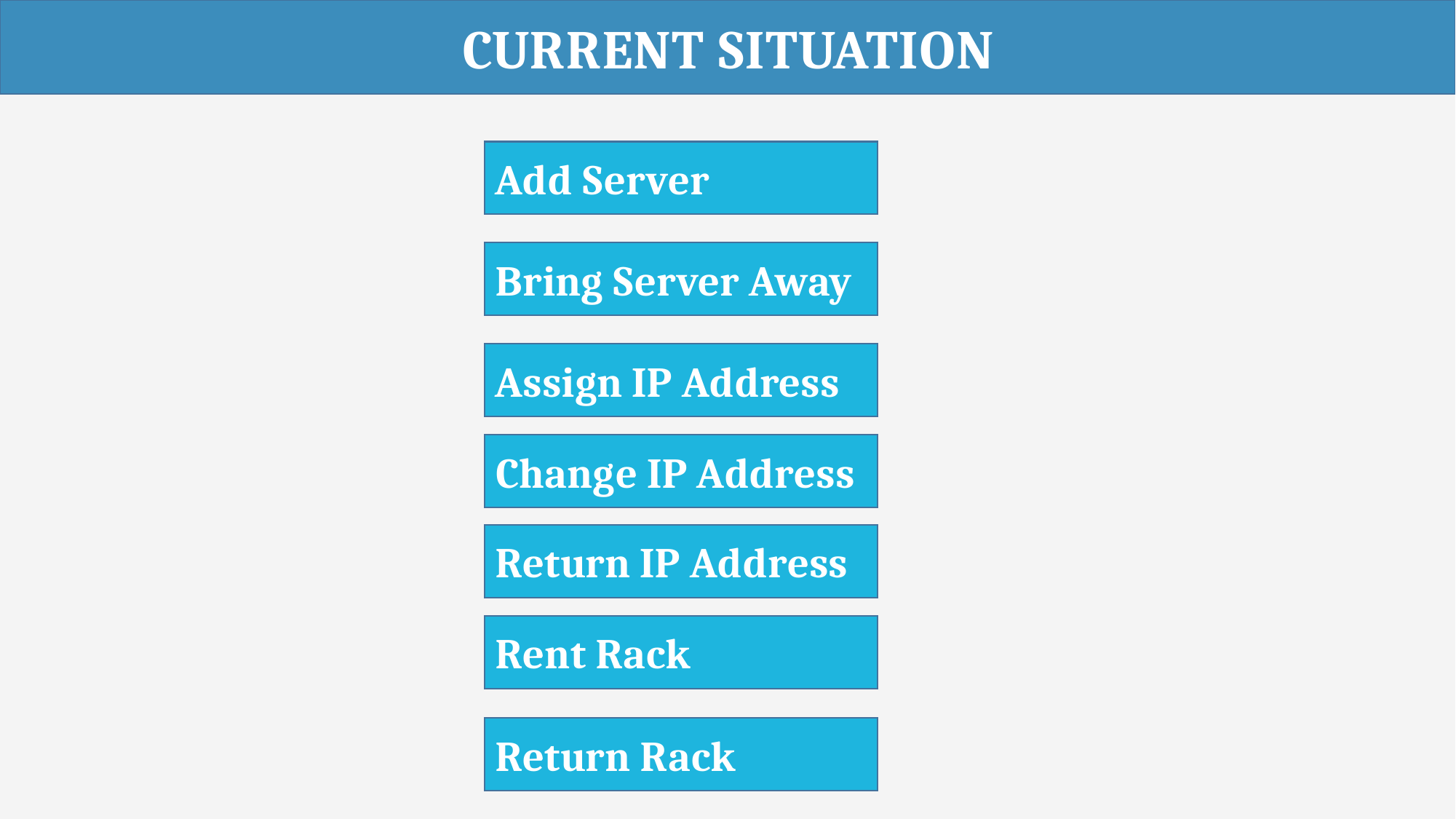

CURRENT SITUATION
Add Server
Bring Server Away
Assign IP Address
Change IP Address
Return IP Address
Rent Rack
Return Rack